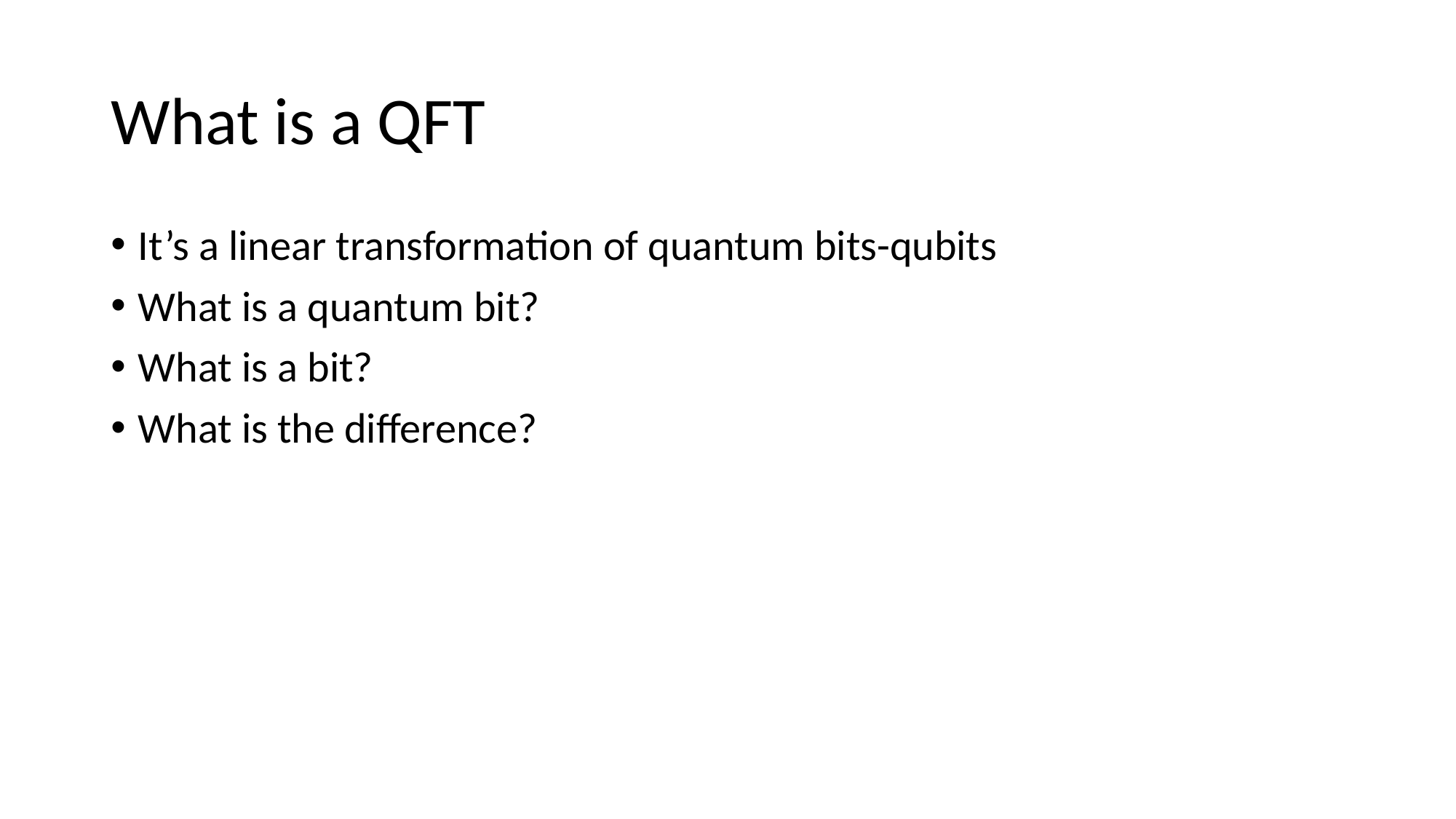

# What is a QFT
It’s a linear transformation of quantum bits-qubits
What is a quantum bit?
What is a bit?
What is the difference?